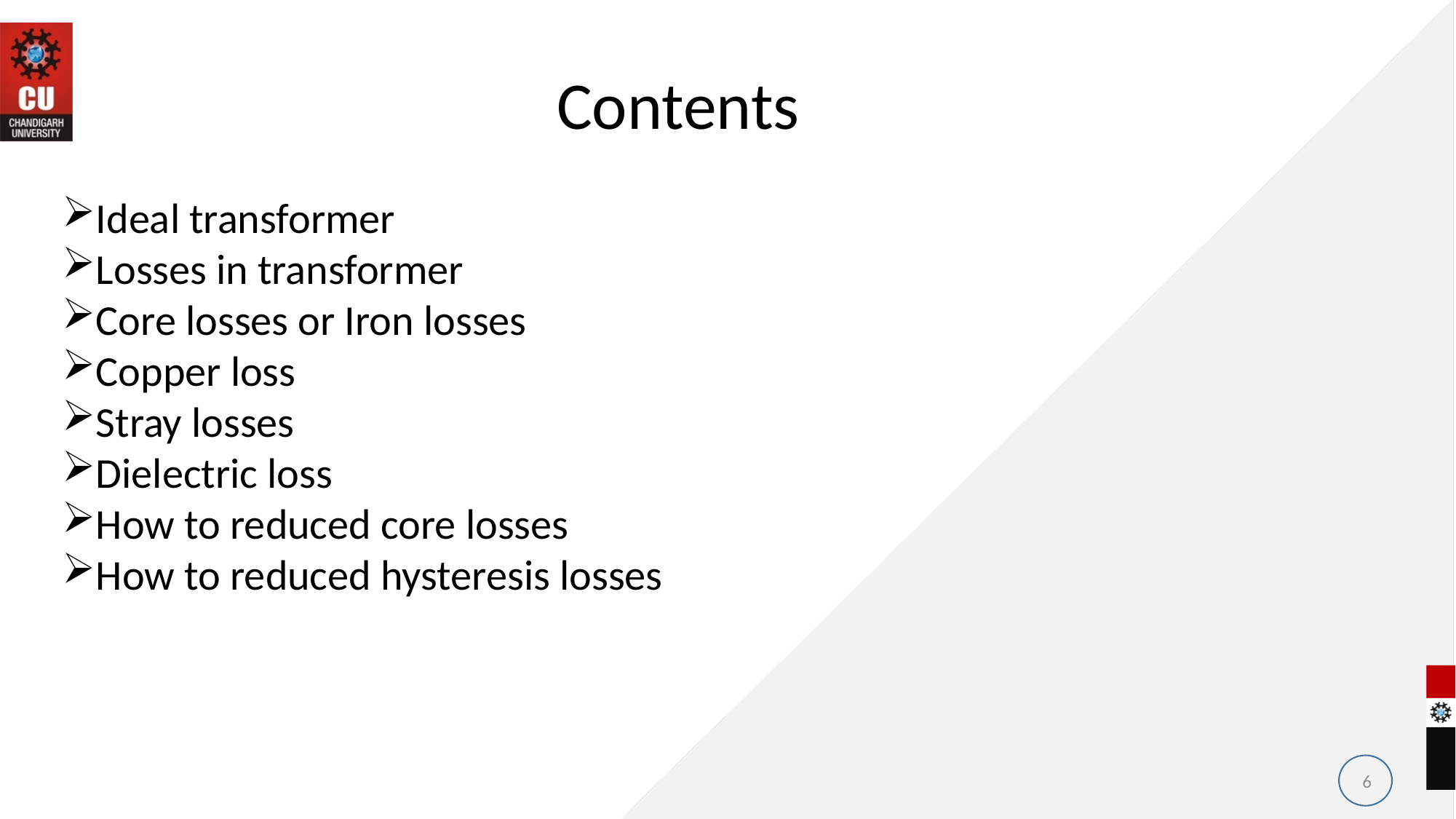

# Contents
Ideal transformer
Losses in transformer
Core losses or Iron losses
Copper loss
Stray losses
Dielectric loss
How to reduced core losses
How to reduced hysteresis losses

6